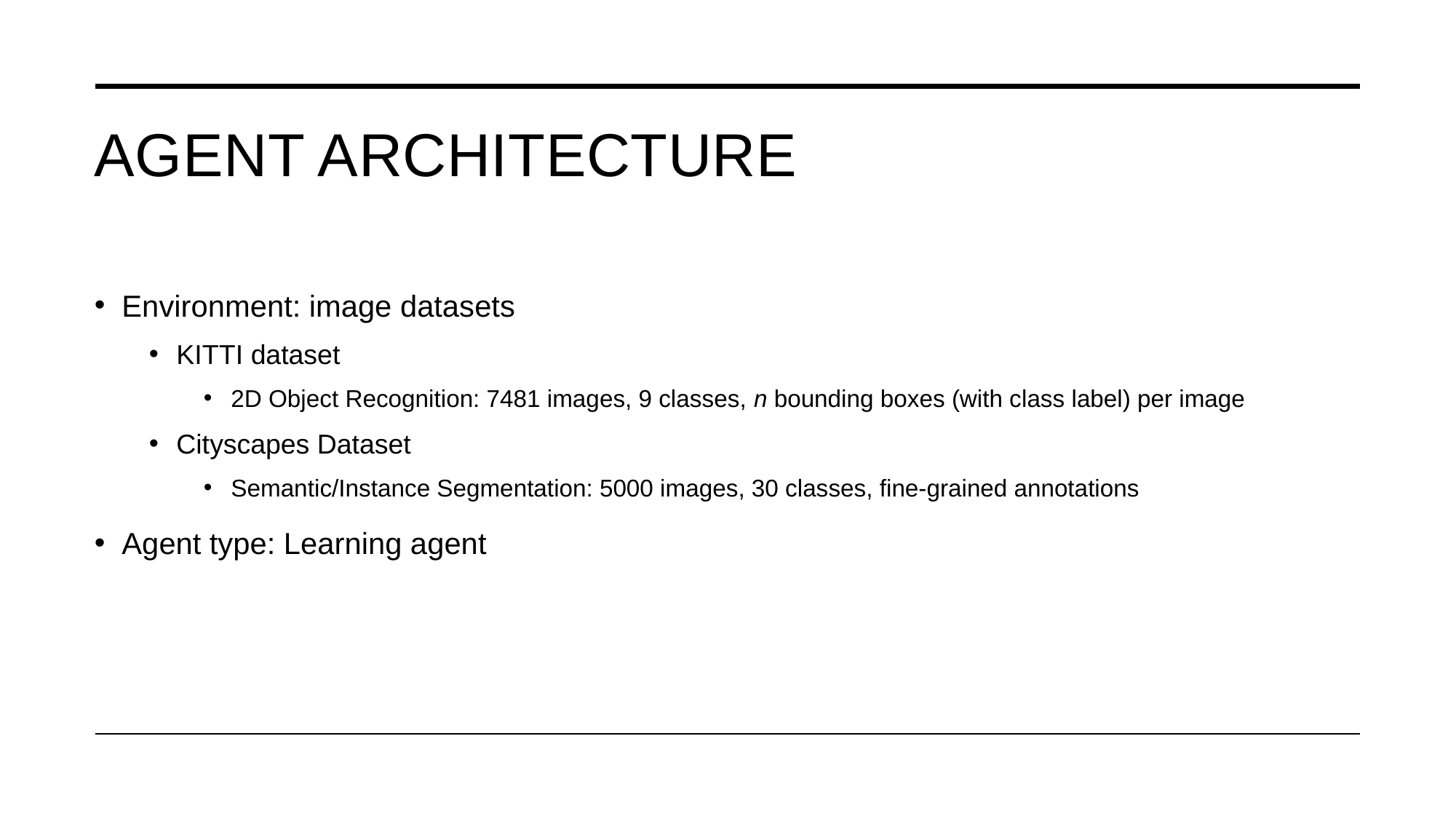

# Agent architecture
Environment: image datasets
KITTI dataset
2D Object Recognition: 7481 images, 9 classes, n bounding boxes (with class label) per image
Cityscapes Dataset
Semantic/Instance Segmentation: 5000 images, 30 classes, fine-grained annotations
Agent type: Learning agent